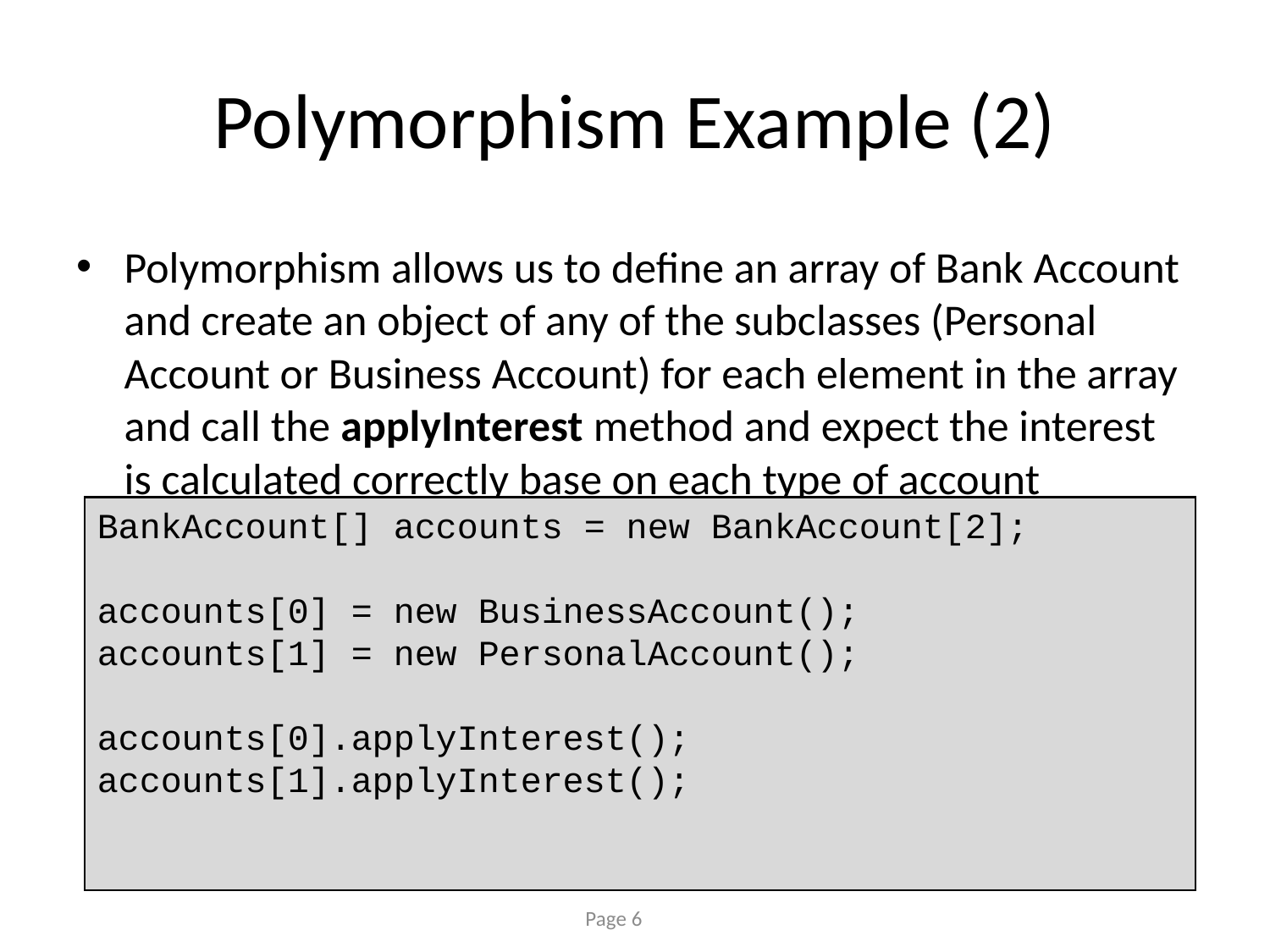

# Polymorphism Example (2)
Polymorphism allows us to define an array of Bank Account and create an object of any of the subclasses (Personal Account or Business Account) for each element in the array and call the applyInterest method and expect the interest is calculated correctly base on each type of account

BankAccount[] accounts = new BankAccount[2];

accounts[0] = new BusinessAccount();
accounts[1] = new PersonalAccount();

accounts[0].applyInterest();
accounts[1].applyInterest();

Page 6